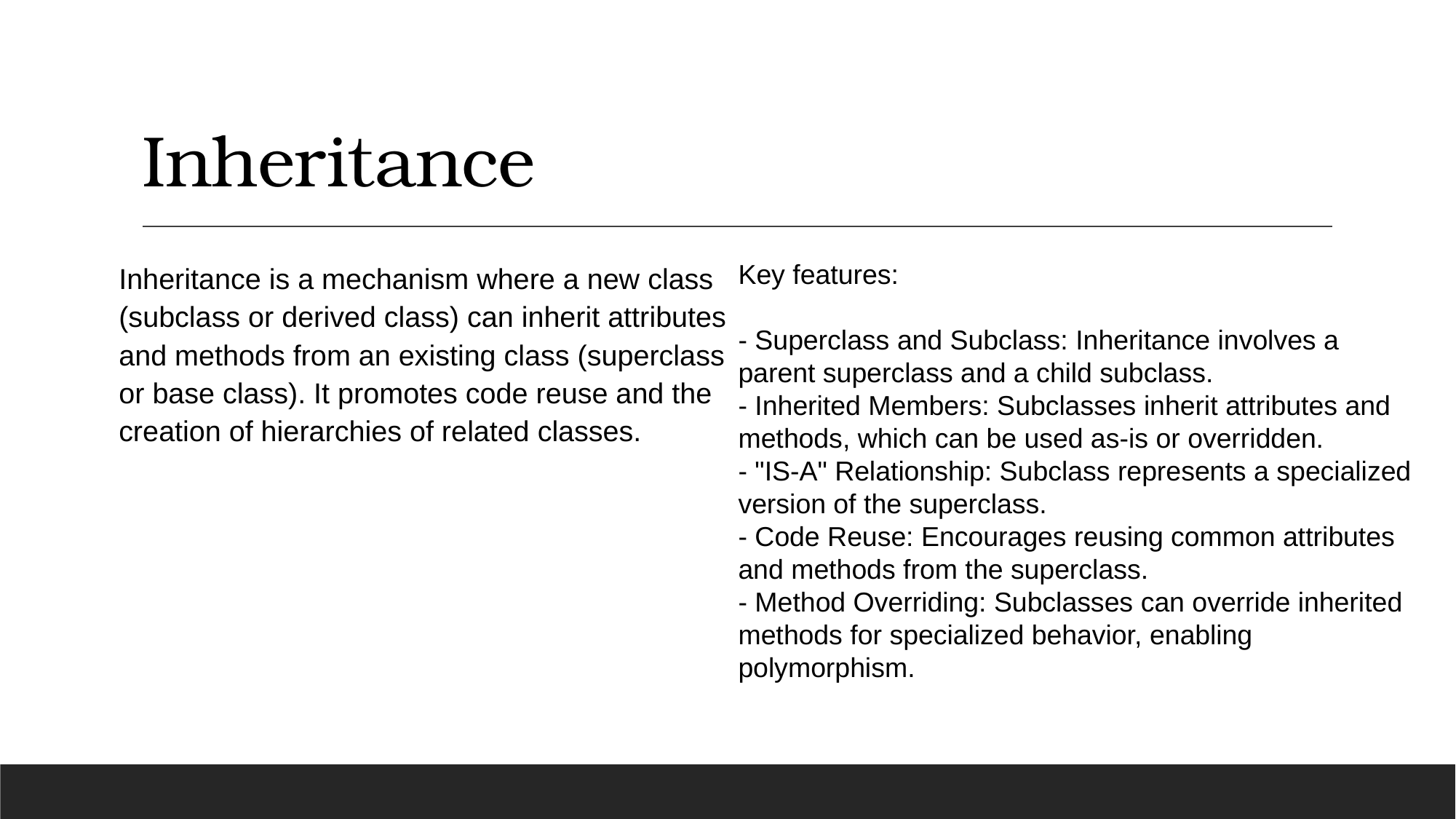

# Inheritance
Inheritance is a mechanism where a new class (subclass or derived class) can inherit attributes and methods from an existing class (superclass or base class). It promotes code reuse and the creation of hierarchies of related classes.
Key features:

- Superclass and Subclass: Inheritance involves a parent superclass and a child subclass.
- Inherited Members: Subclasses inherit attributes and methods, which can be used as-is or overridden.
- "IS-A" Relationship: Subclass represents a specialized version of the superclass.
- Code Reuse: Encourages reusing common attributes and methods from the superclass.
- Method Overriding: Subclasses can override inherited methods for specialized behavior, enabling polymorphism.